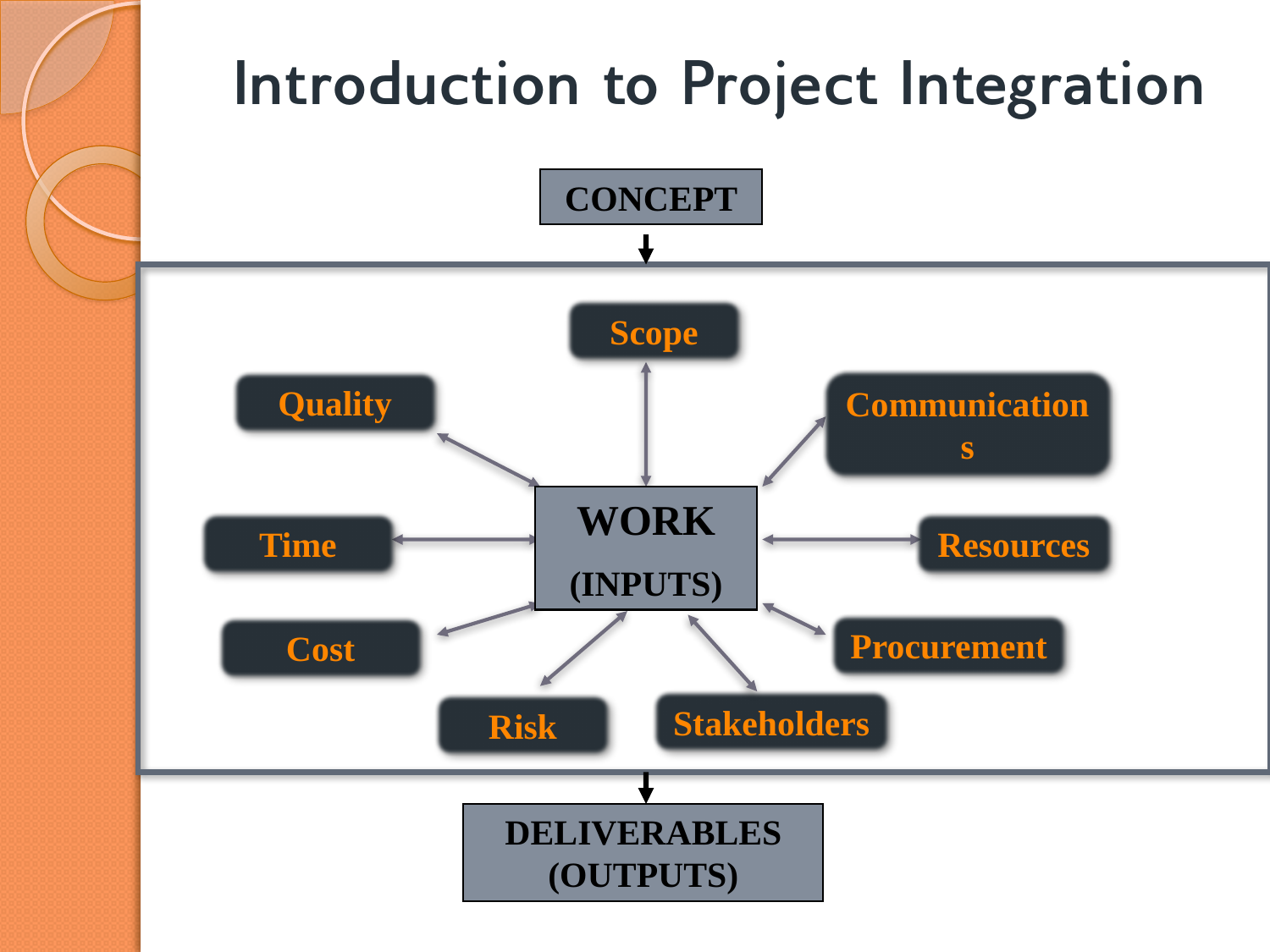

# Introduction to Project Integration
CONCEPT

Scope

Communications
Quality

WORK
(INPUTS)
Time
Resources

Procurement

Cost
Stakeholders
Risk

DELIVERABLES (OUTPUTS)